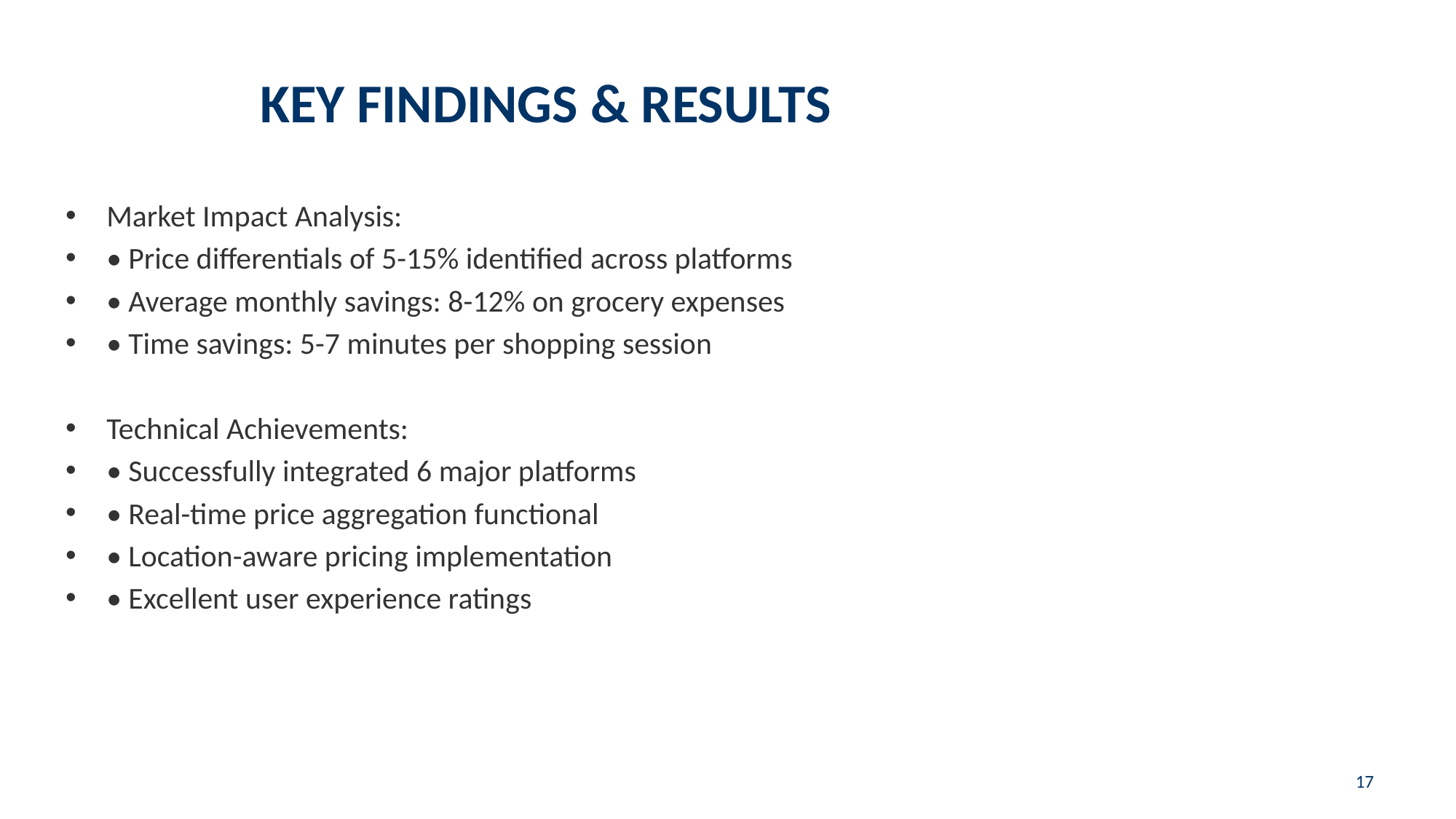

# KEY FINDINGS & RESULTS
Market Impact Analysis:
• Price differentials of 5-15% identified across platforms
• Average monthly savings: 8-12% on grocery expenses
• Time savings: 5-7 minutes per shopping session

Technical Achievements:
• Successfully integrated 6 major platforms
• Real-time price aggregation functional
• Location-aware pricing implementation
• Excellent user experience ratings
17